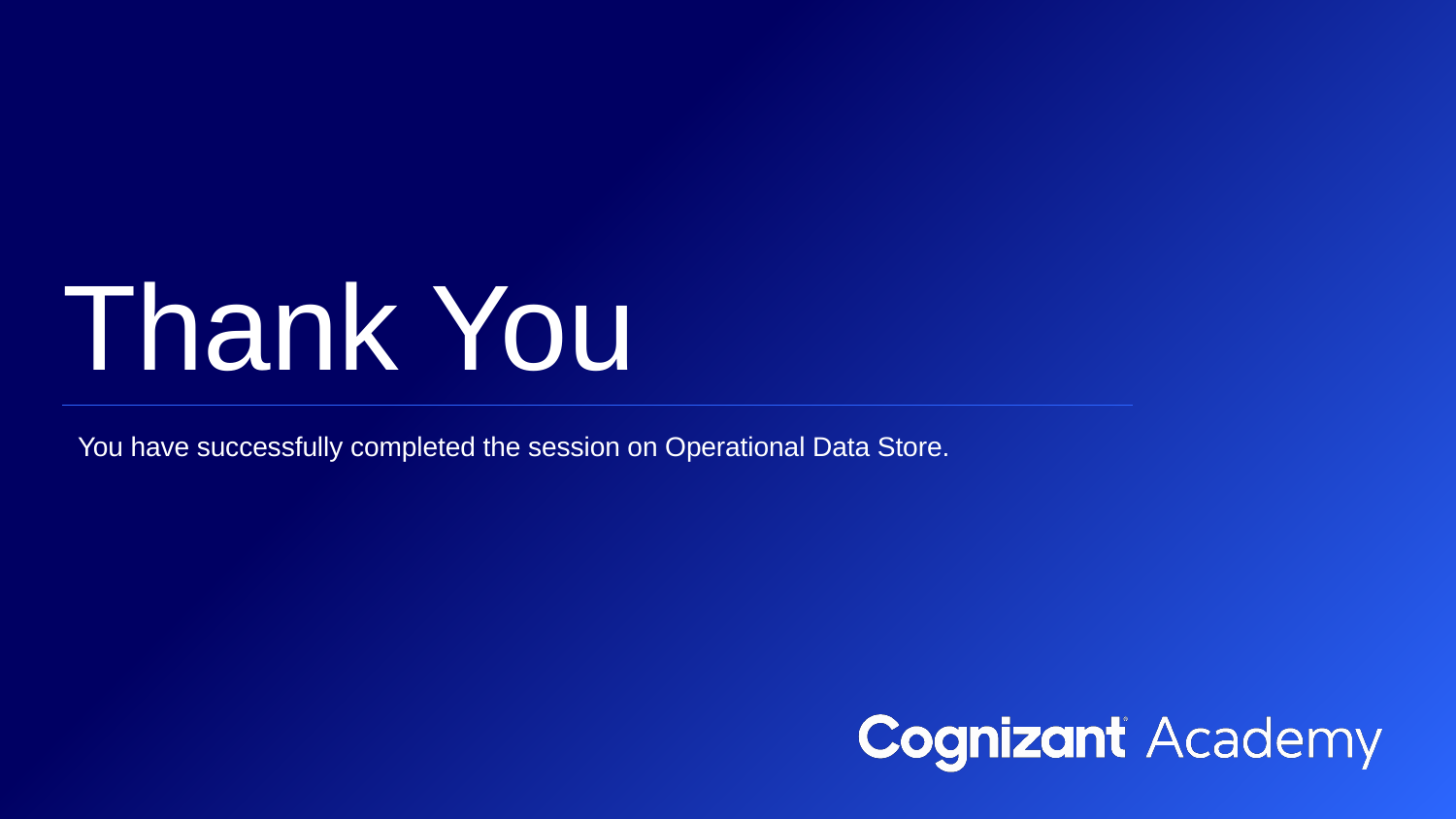

# Thank You
You have successfully completed the session on Operational Data Store.